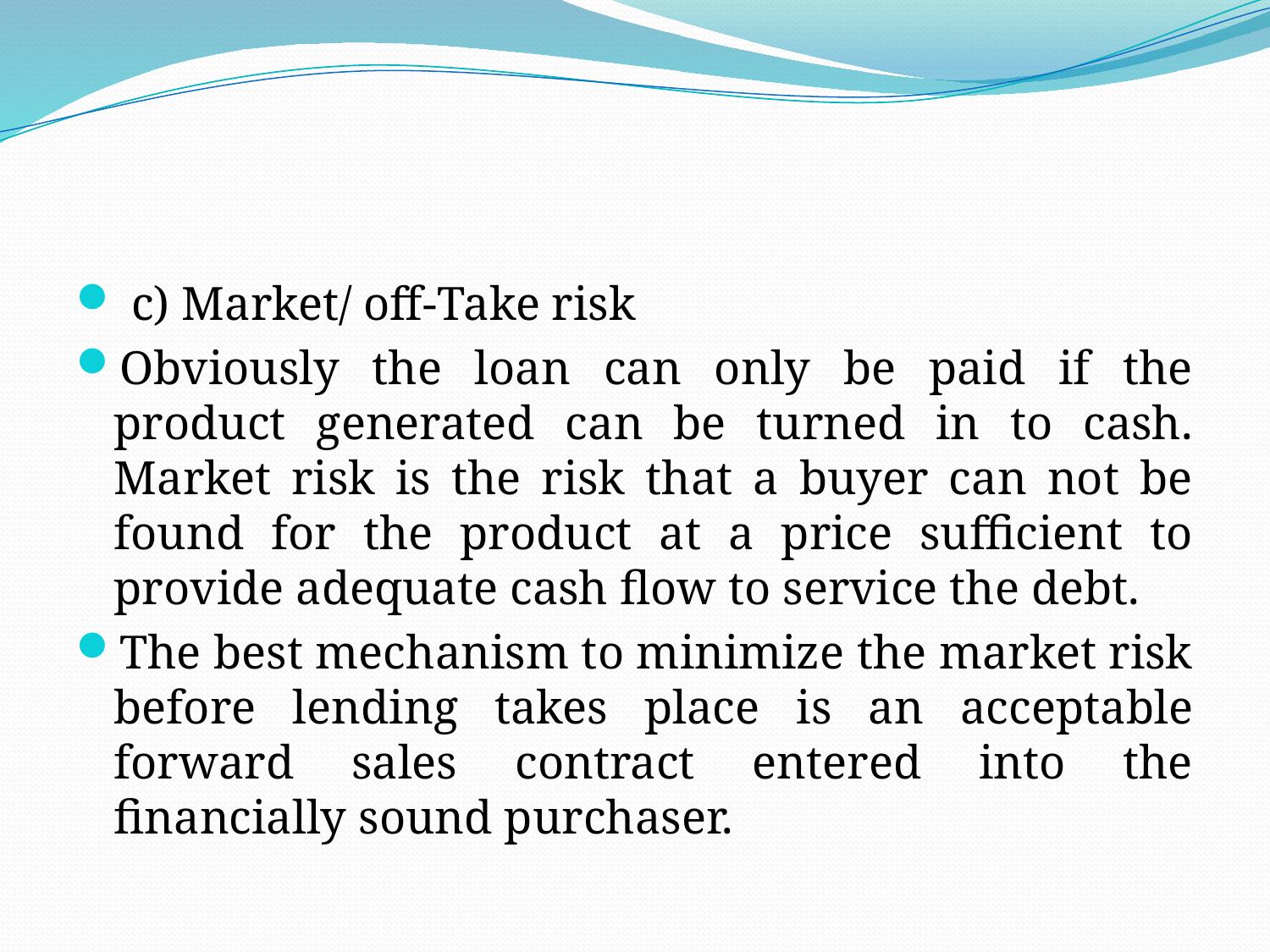

#
 c) Market/ off-Take risk
Obviously the loan can only be paid if the product generated can be turned in to cash. Market risk is the risk that a buyer can not be found for the product at a price sufficient to provide adequate cash flow to service the debt.
The best mechanism to minimize the market risk before lending takes place is an acceptable forward sales contract entered into the financially sound purchaser.